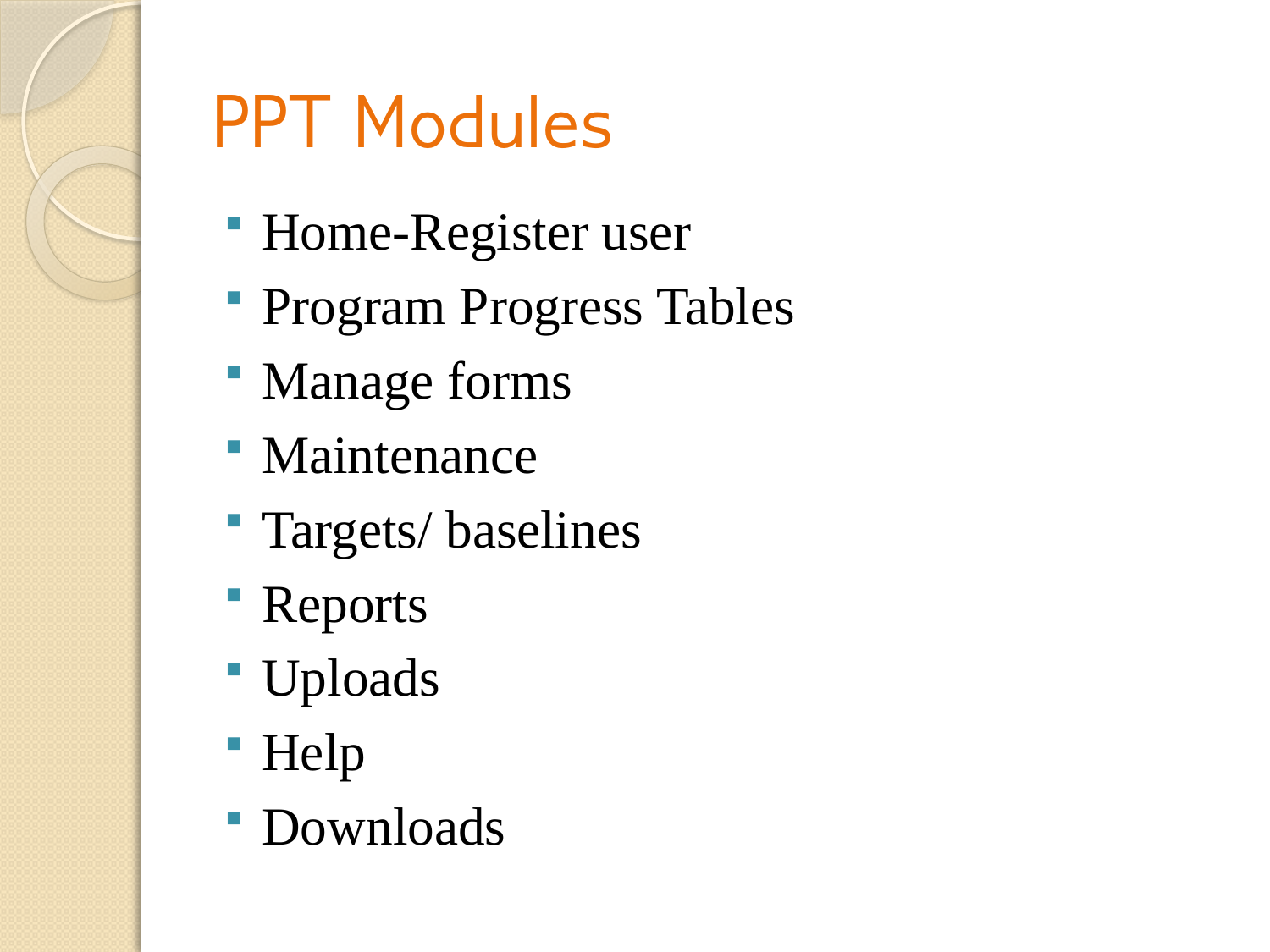

# PPT Modules
Home-Register user
Program Progress Tables
Manage forms
Maintenance
Targets/ baselines
Reports
Uploads
Help
Downloads